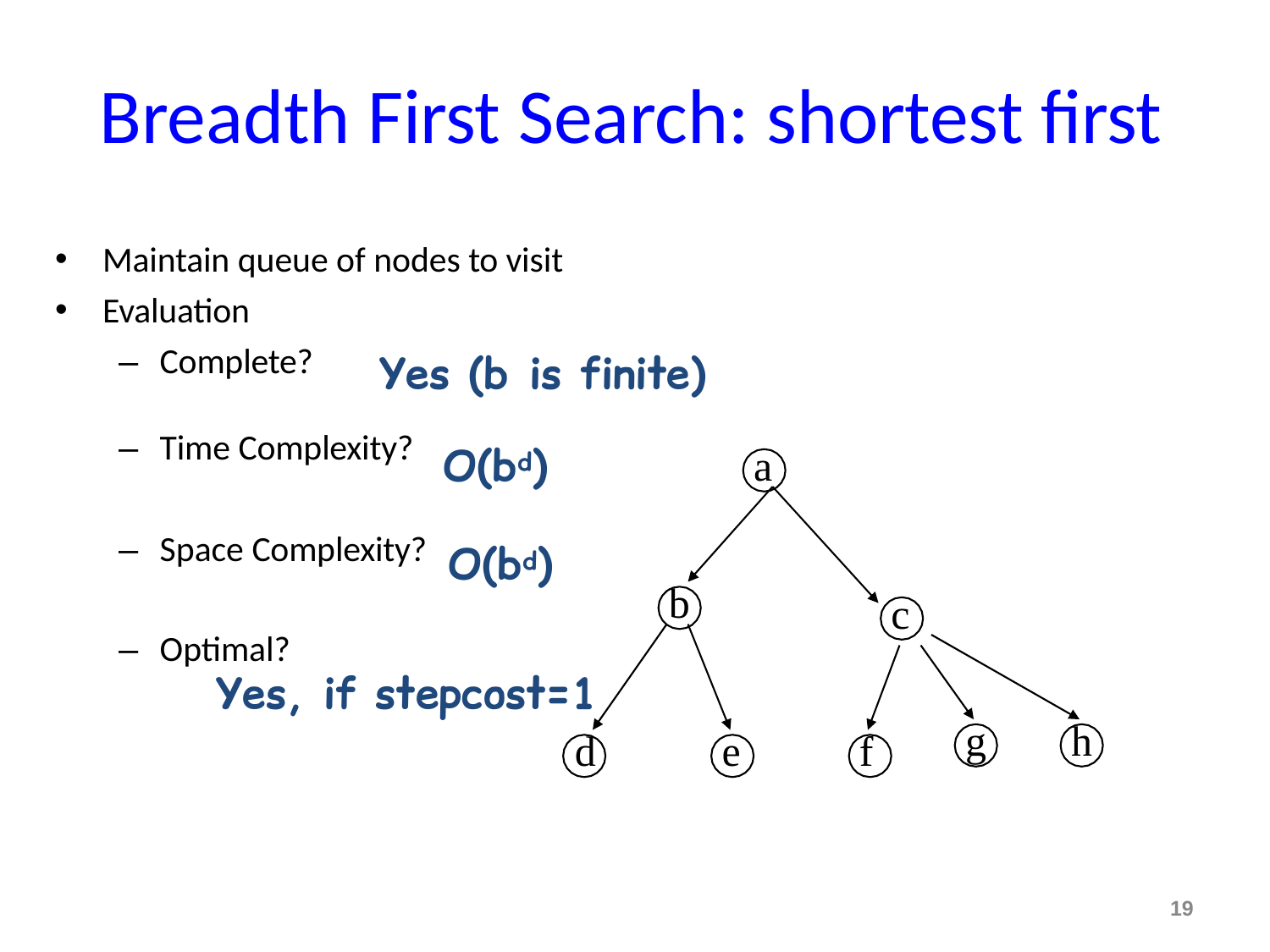

# Breadth First Search: shortest first
Maintain queue of nodes to visit
Evaluation
–	Complete?
Yes (b	is finite)
–	Time Complexity?
a
O(bd)
O(bd)

–	Space Complexity?
b
c

–	Optimal?
Yes, if stepcost=1
d
g
h
e
f

19